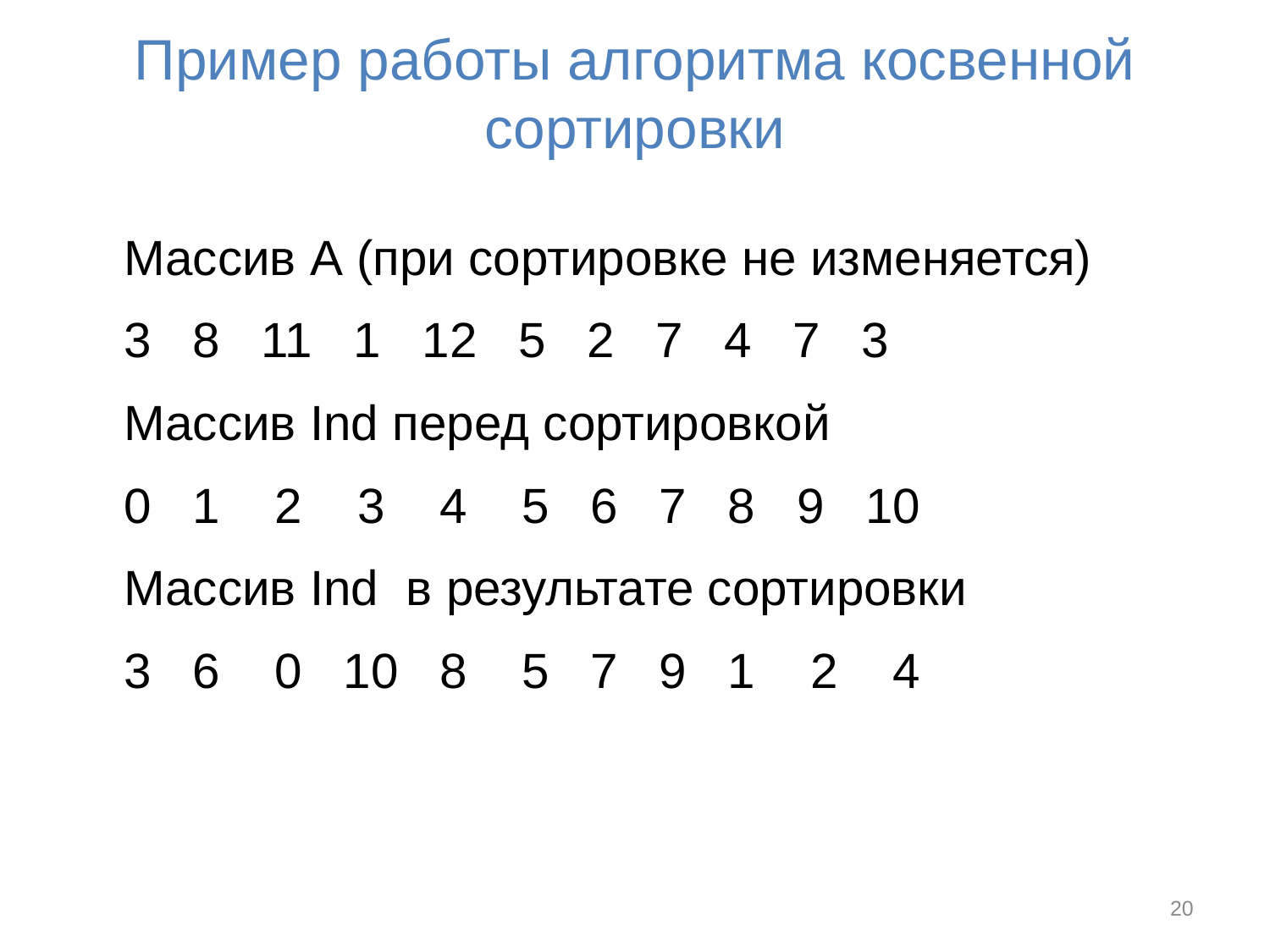

# Пример работы алгоритма косвенной сортировки
	Массив A (при сортировке не изменяется)
	3   8   11   1   12   5   2   7   4   7   3
	Массив Ind перед сортировкой
	0   1    2    3    4    5   6   7   8   9   10
	Массив Ind  в результате сортировки
	3   6    0   10   8    5   7   9   1    2    4

20